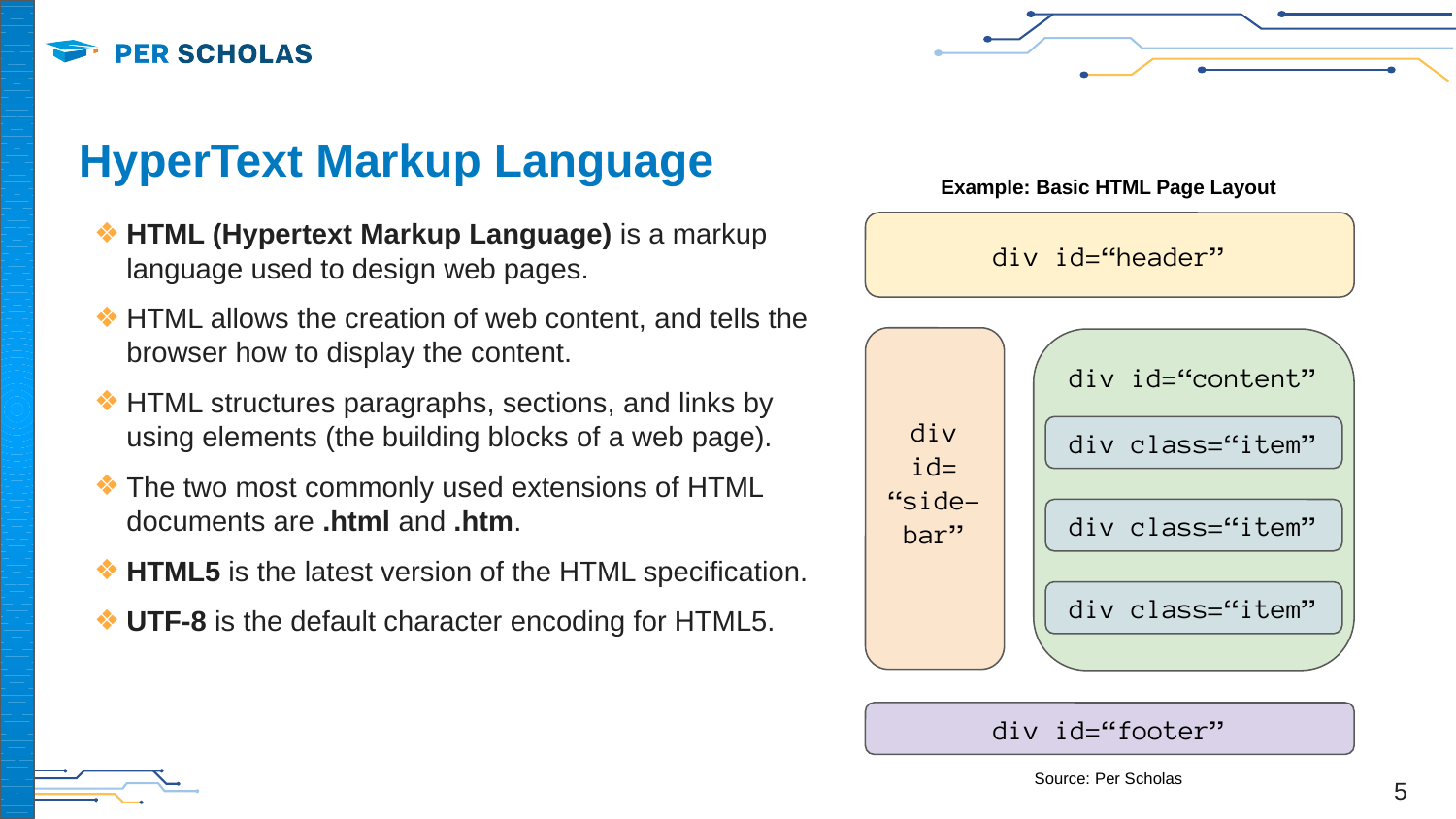

# HyperText Markup Language
Example: Basic HTML Page Layout
HTML (Hypertext Markup Language) is a markup language used to design web pages.
HTML allows the creation of web content, and tells the browser how to display the content.
HTML structures paragraphs, sections, and links by using elements (the building blocks of a web page).
The two most commonly used extensions of HTML documents are .html and .htm.
HTML5 is the latest version of the HTML specification.
UTF-8 is the default character encoding for HTML5.
div id=“header”
div id=
“side-bar”

div id=“content”
div class=“item”
div class=“item”
div class=“item”
div id=“footer”
5
Source: Per Scholas